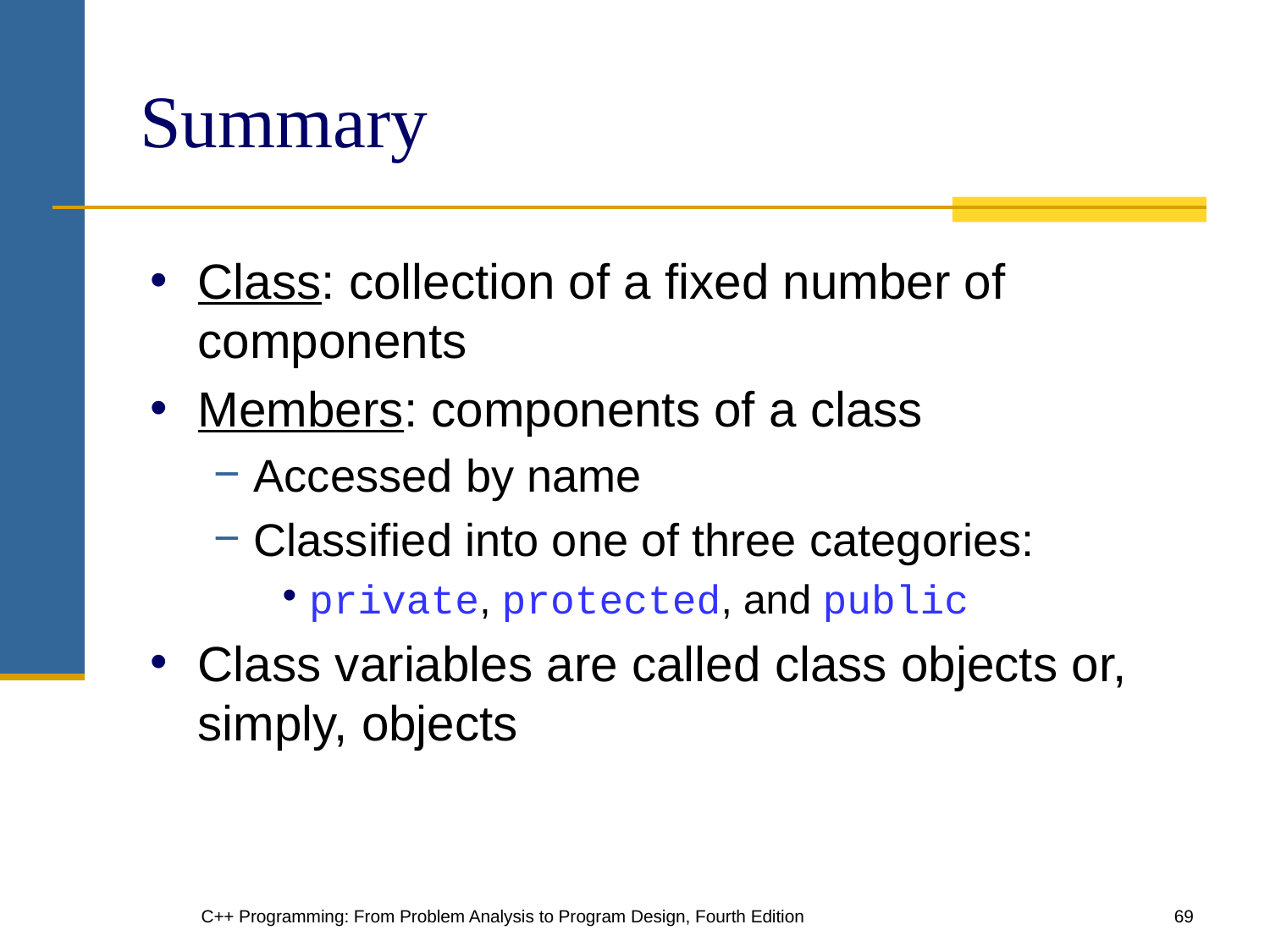

# Summary
Class: collection of a fixed number of components
Members: components of a class
Accessed by name
Classified into one of three categories:
private, protected, and public
Class variables are called class objects or, simply, objects
C++ Programming: From Problem Analysis to Program Design, Fourth Edition
69